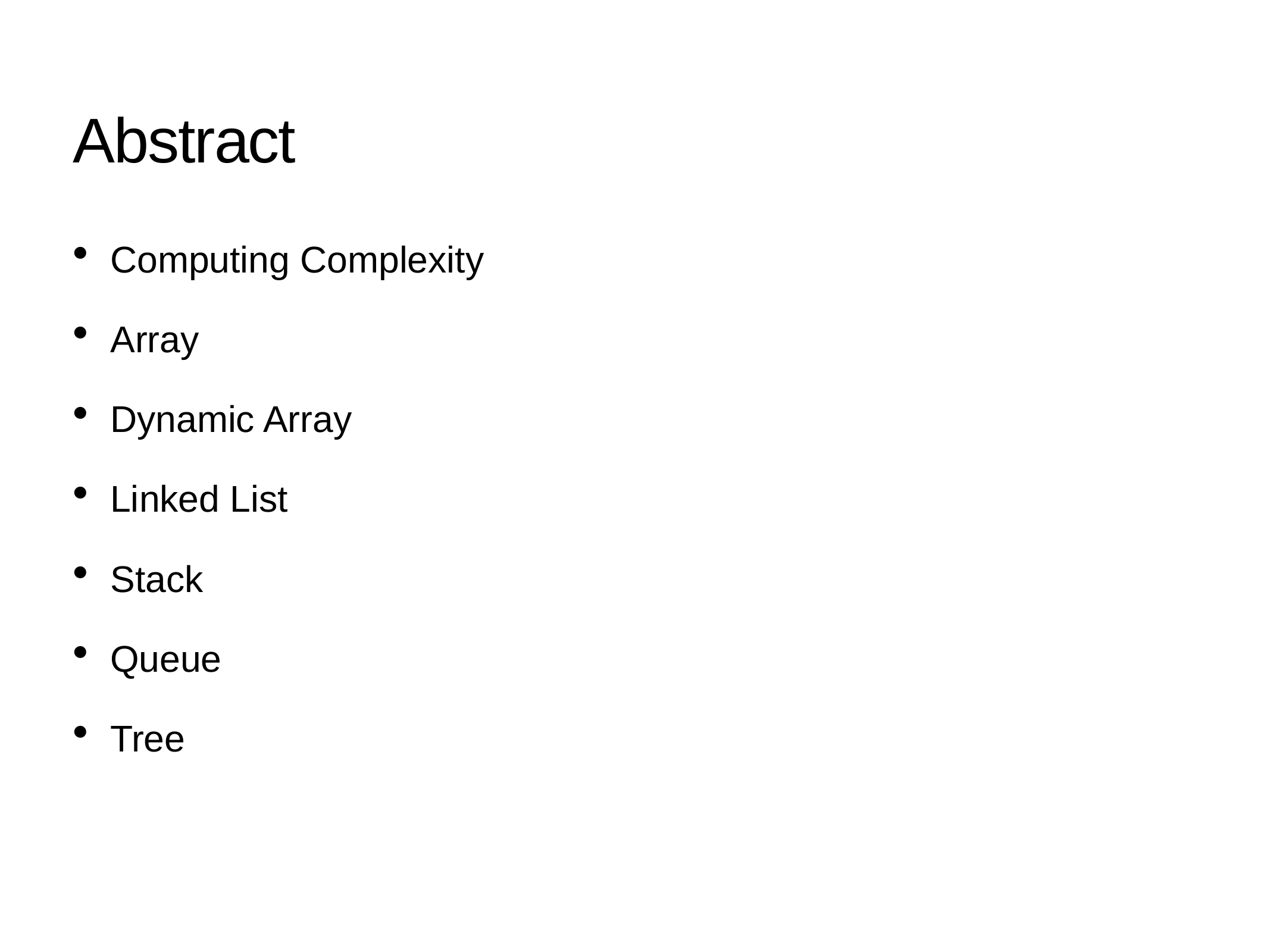

# Abstract
Computing Complexity
Array
Dynamic Array
Linked List
Stack
Queue
Tree